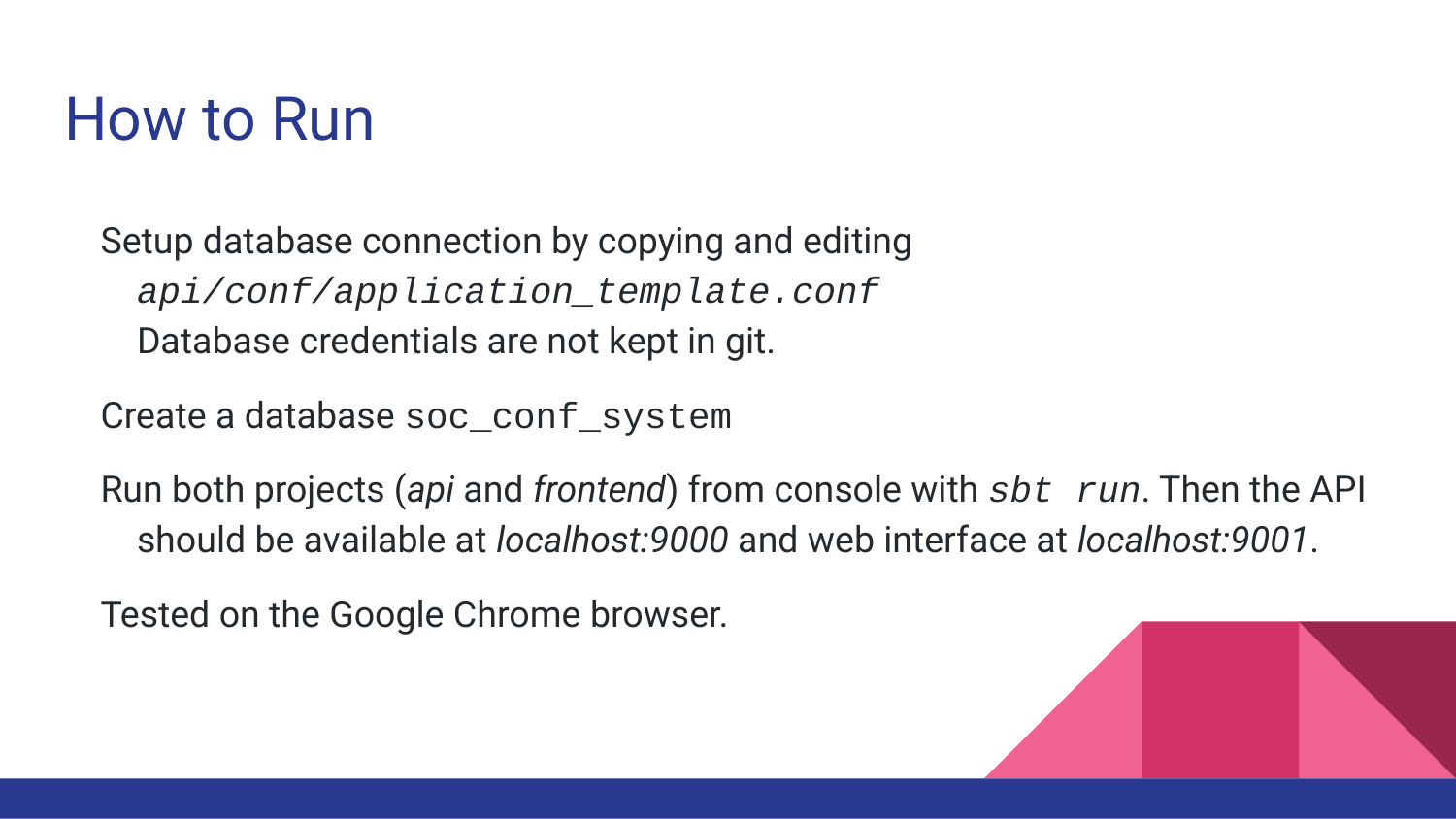

# How to Run
Setup database connection by copying and editing api/conf/application_template.conf
Database credentials are not kept in git.
Create a database soc_conf_system
Run both projects (api and frontend) from console with sbt run. Then the API should be available at localhost:9000 and web interface at localhost:9001.
Tested on the Google Chrome browser.